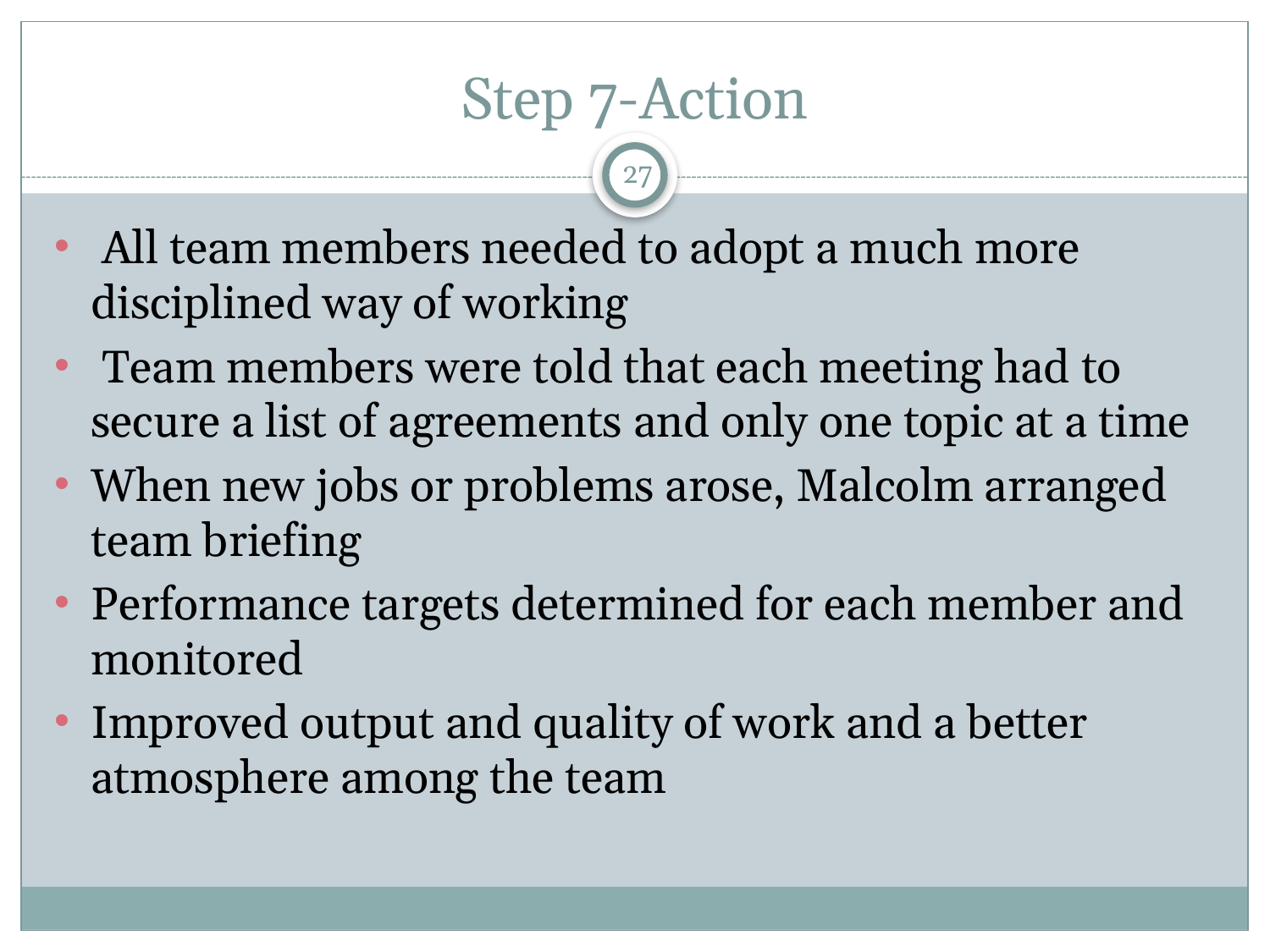

# Step 7-Action
27
 All team members needed to adopt a much more disciplined way of working
 Team members were told that each meeting had to secure a list of agreements and only one topic at a time
When new jobs or problems arose, Malcolm arranged team briefing
Performance targets determined for each member and monitored
Improved output and quality of work and a better atmosphere among the team